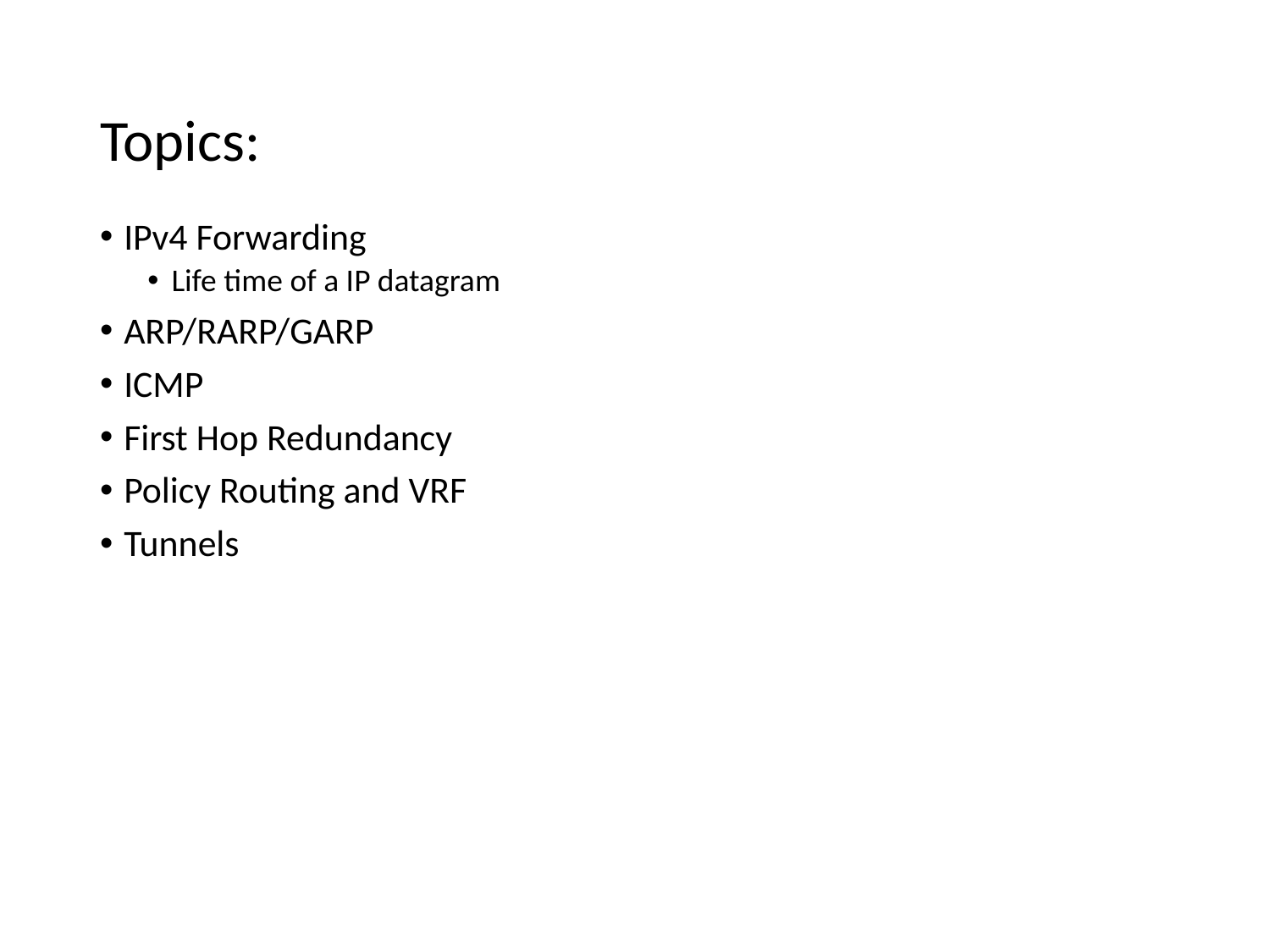

# Topics:
IPv4 Forwarding
Life time of a IP datagram
ARP/RARP/GARP
ICMP
First Hop Redundancy
Policy Routing and VRF
Tunnels